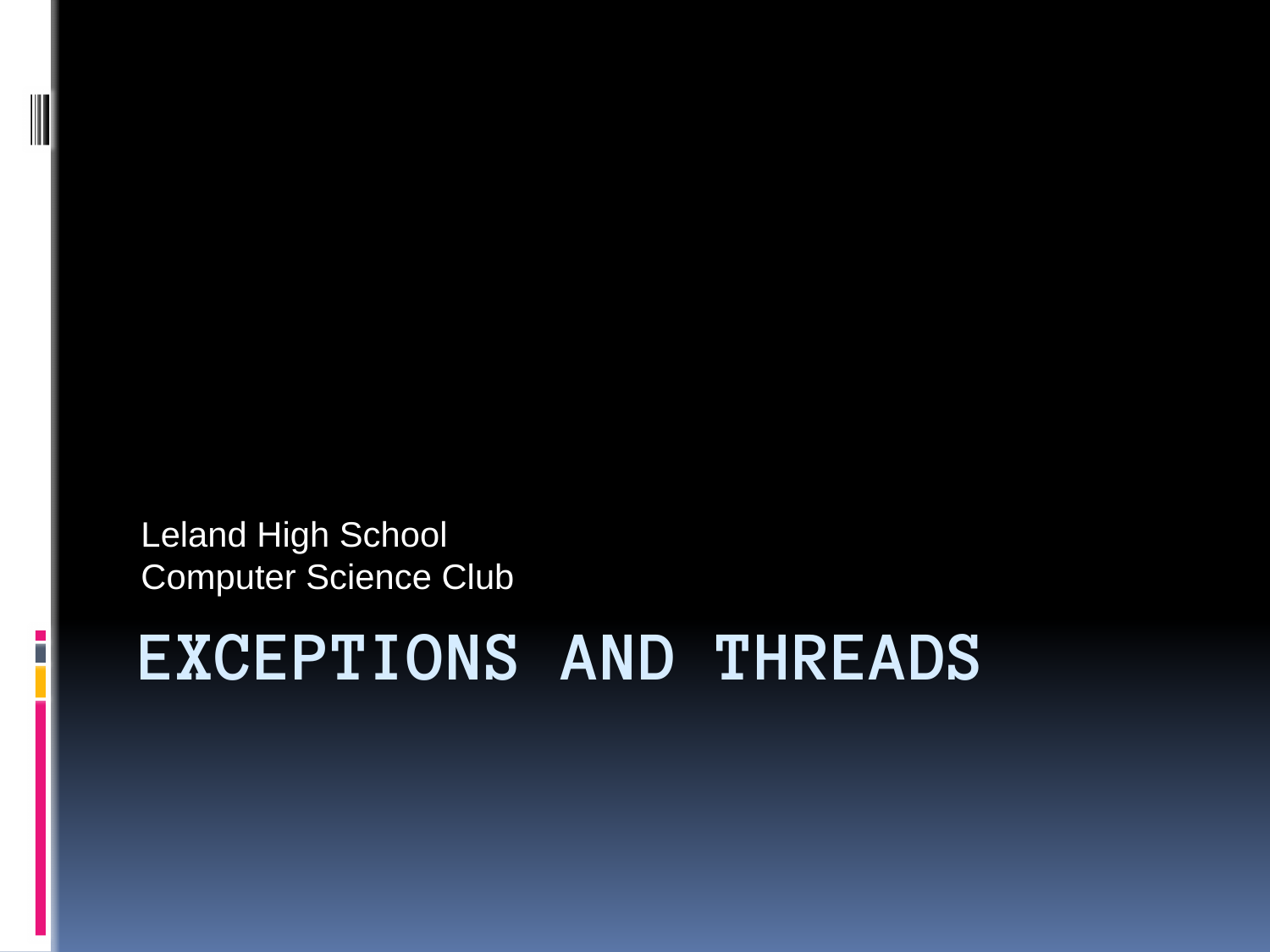

Leland High School
Computer Science Club
# Exceptions and Threads